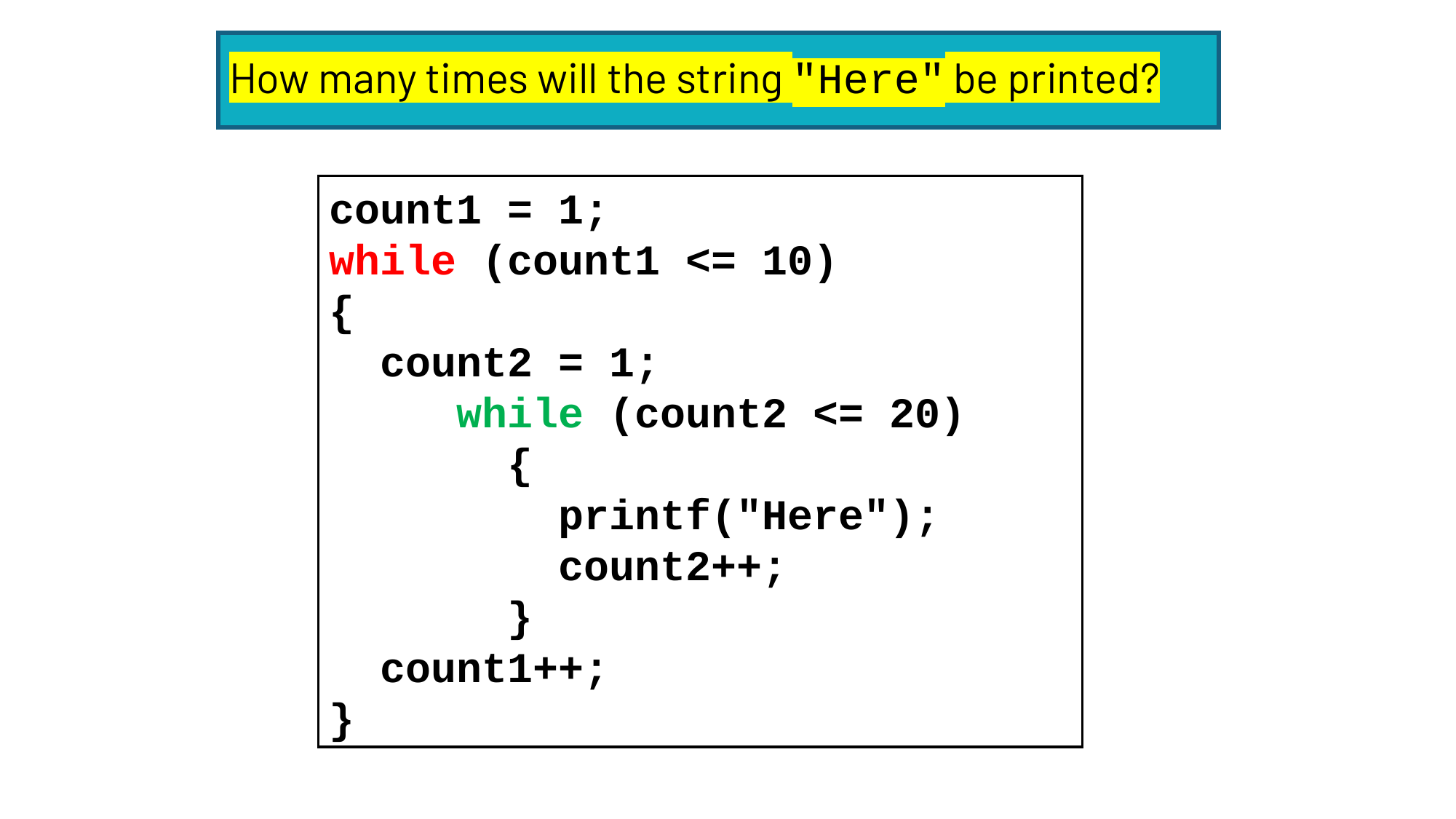

# How many times will the string "Here" be printed?
count1 = 1;
while (count1 <= 10)
{
  count2 = 1;
     while (count2 <= 20)
       {
         printf("Here");
         count2++;
       }
  count1++;
}